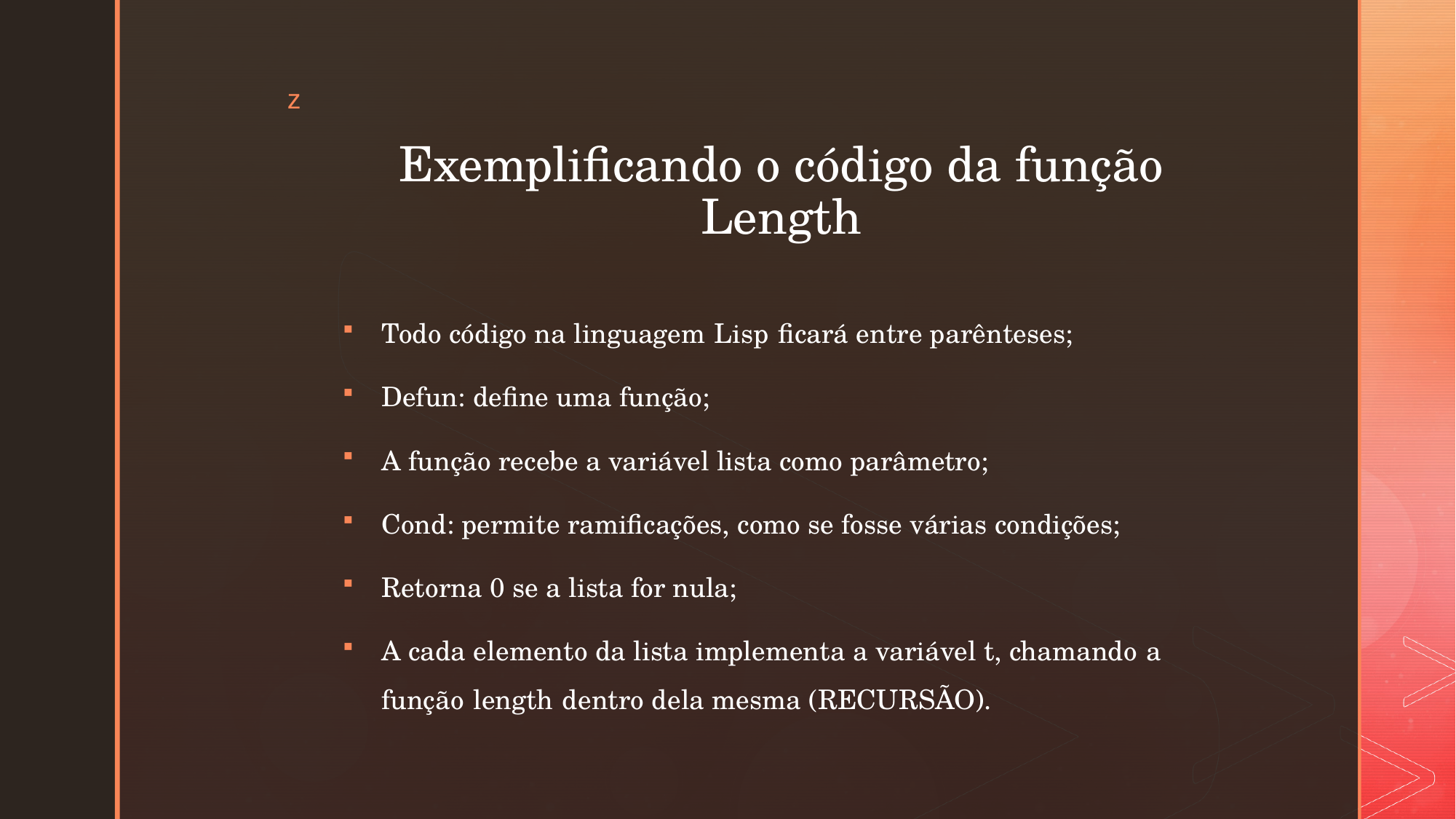

# Exemplificando o código da função Length

Todo código na linguagem Lisp ficará entre parênteses;
Defun: define uma função;
A função recebe a variável lista como parâmetro;
Cond: permite ramificações, como se fosse várias condições;
Retorna 0 se a lista for nula;
A cada elemento da lista implementa a variável t, chamando a função length dentro dela mesma (RECURSÃO).